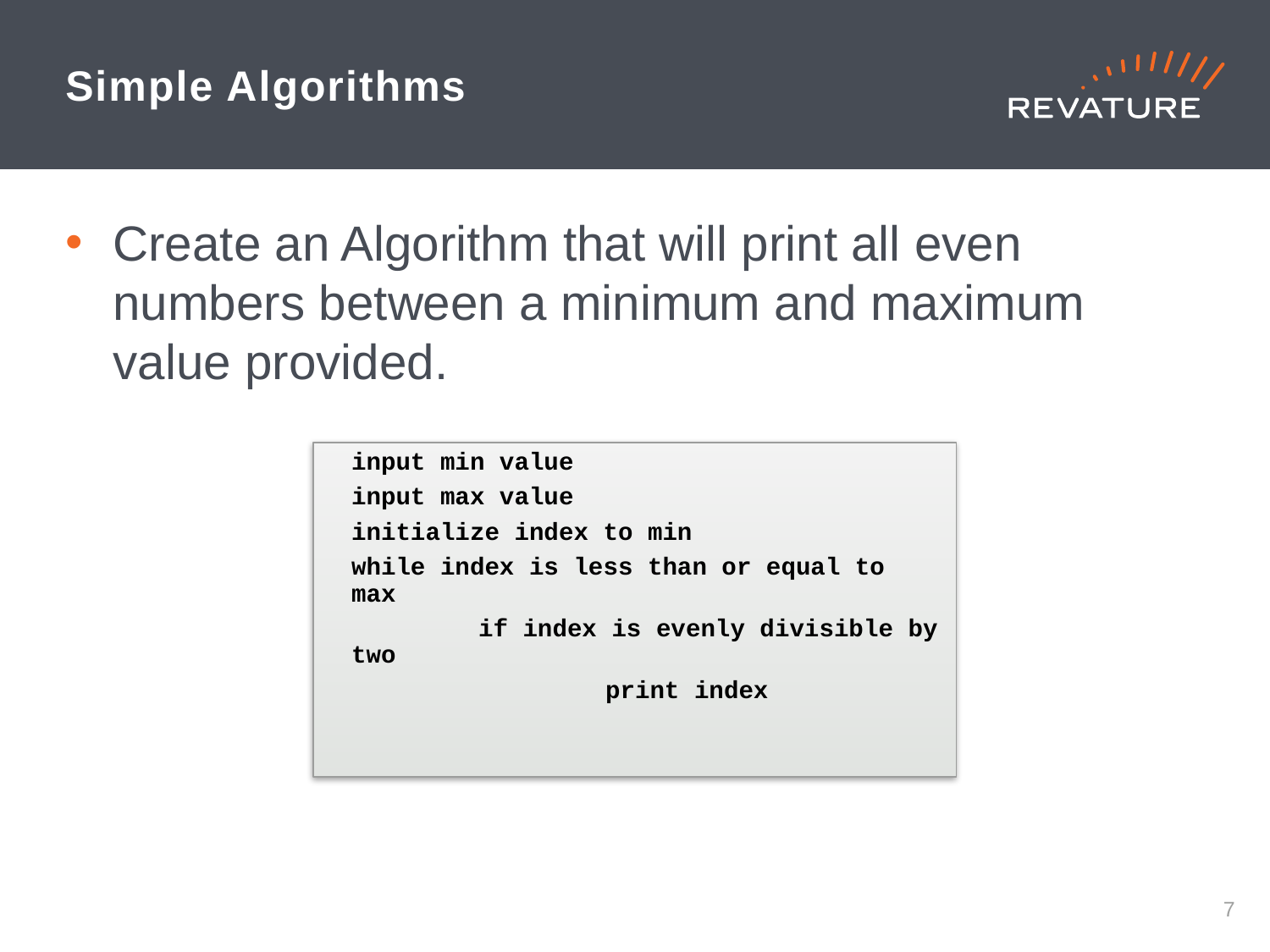

# Simple Algorithms
Create an Algorithm that will print all even numbers between a minimum and maximum value provided.
input min value
input max value
initialize index to min
while index is less than or equal to max
	if index is evenly divisible by two
		print index
7